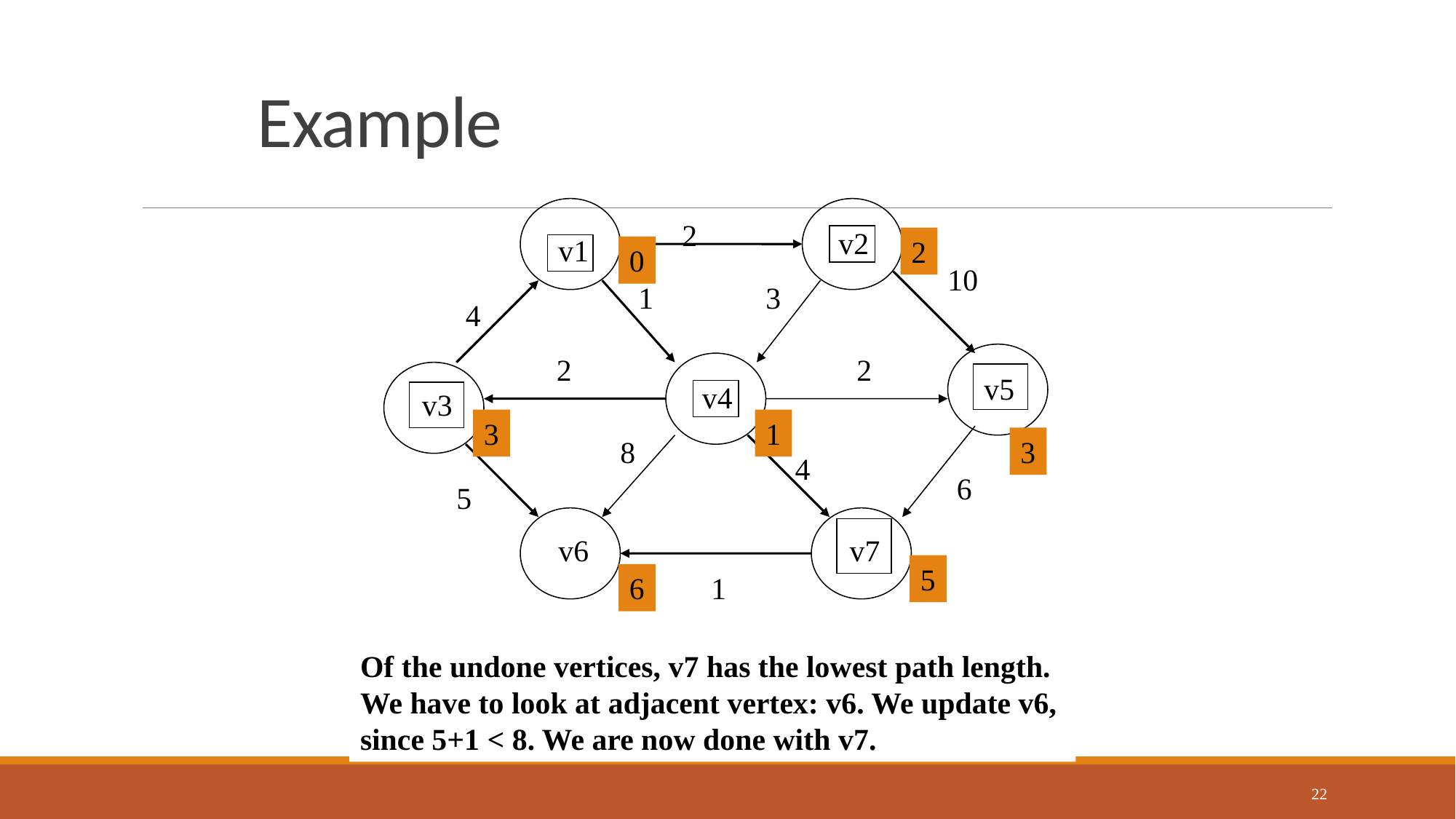

# Example

2
v2

v1
2

0

10

1
3

4

2
2

v5
v4

v3

3
1

8
3

4
6
5

v6
v7

5
6
1
Of the undone vertices, v7 has the lowest path length.
We have to look at adjacent vertex: v6. We update v6,
since 5+1 < 8. We are now done with v7.
22